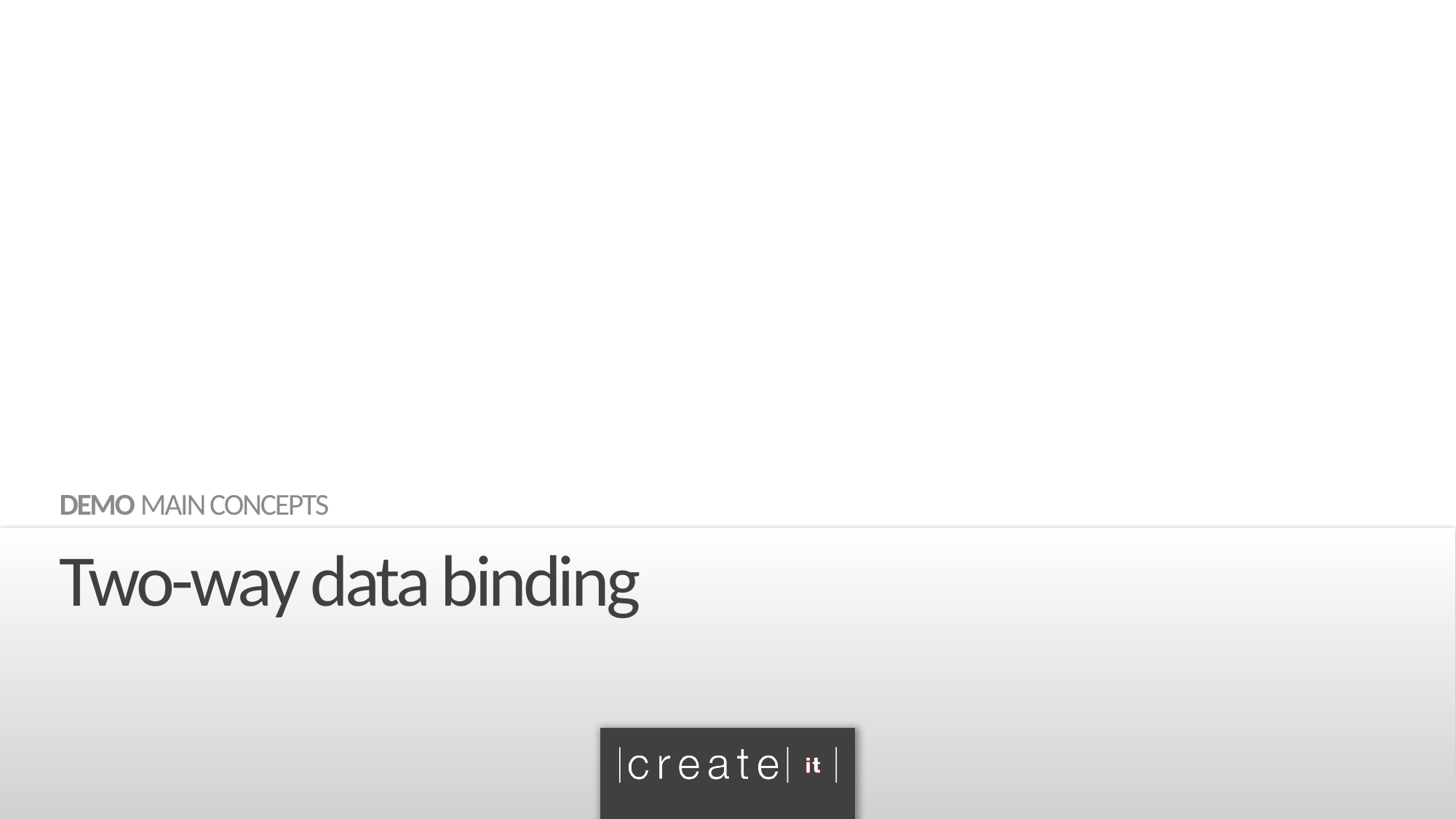

DEMO MAIN CONCEPTS
# Two-way data binding